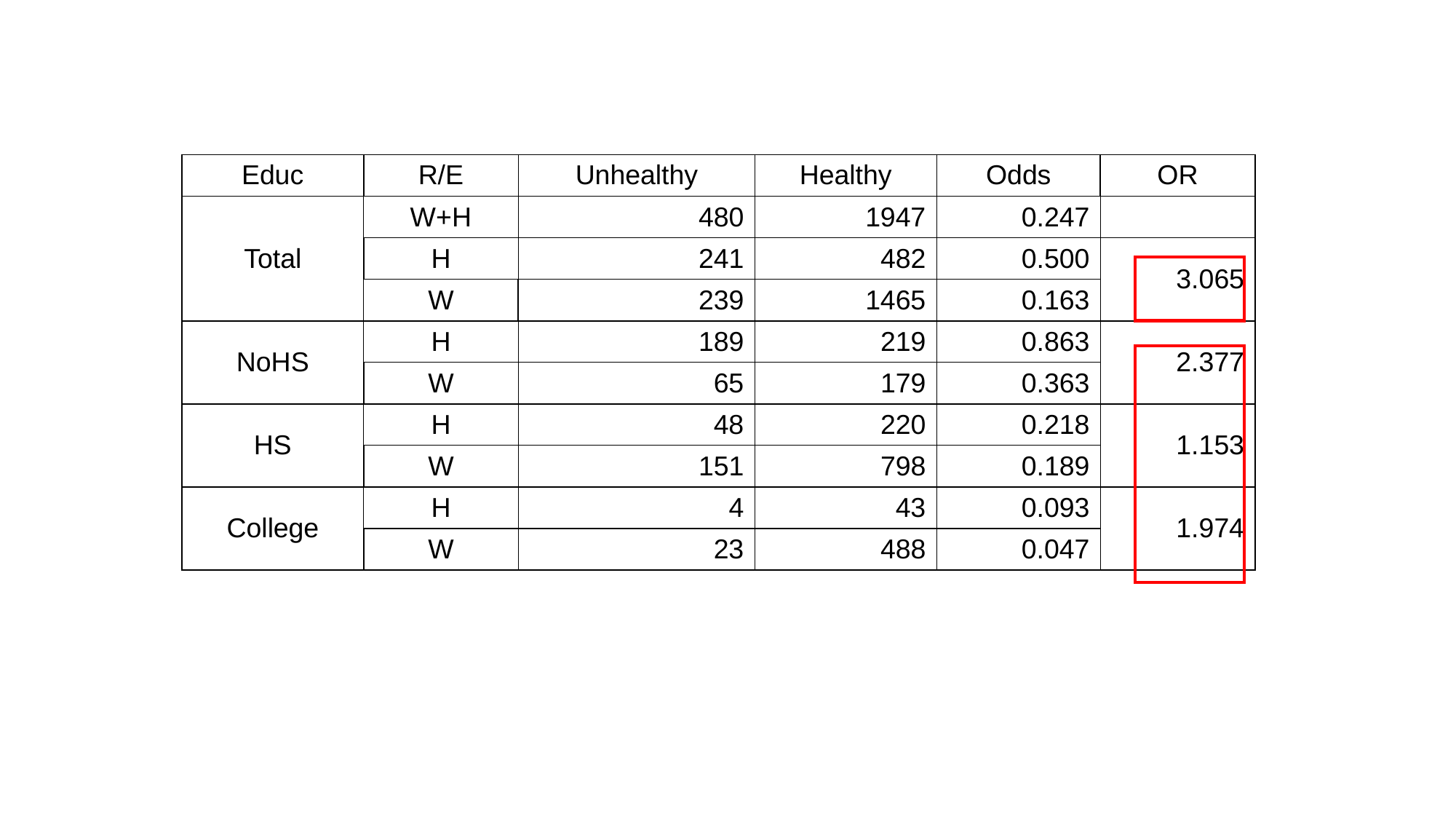

| Educ | R/E | Unhealthy | Healthy | Odds | OR |
| --- | --- | --- | --- | --- | --- |
| Total | W+H | 480 | 1947 | 0.247 |  |
|  | H | 241 | 482 | 0.500 | 3.065 |
|  | W | 239 | 1465 | 0.163 |  |
| NoHS | H | 189 | 219 | 0.863 | 2.377 |
|  | W | 65 | 179 | 0.363 |  |
| HS | H | 48 | 220 | 0.218 | 1.153 |
|  | W | 151 | 798 | 0.189 |  |
| College | H | 4 | 43 | 0.093 | 1.974 |
|  | W | 23 | 488 | 0.047 |  |